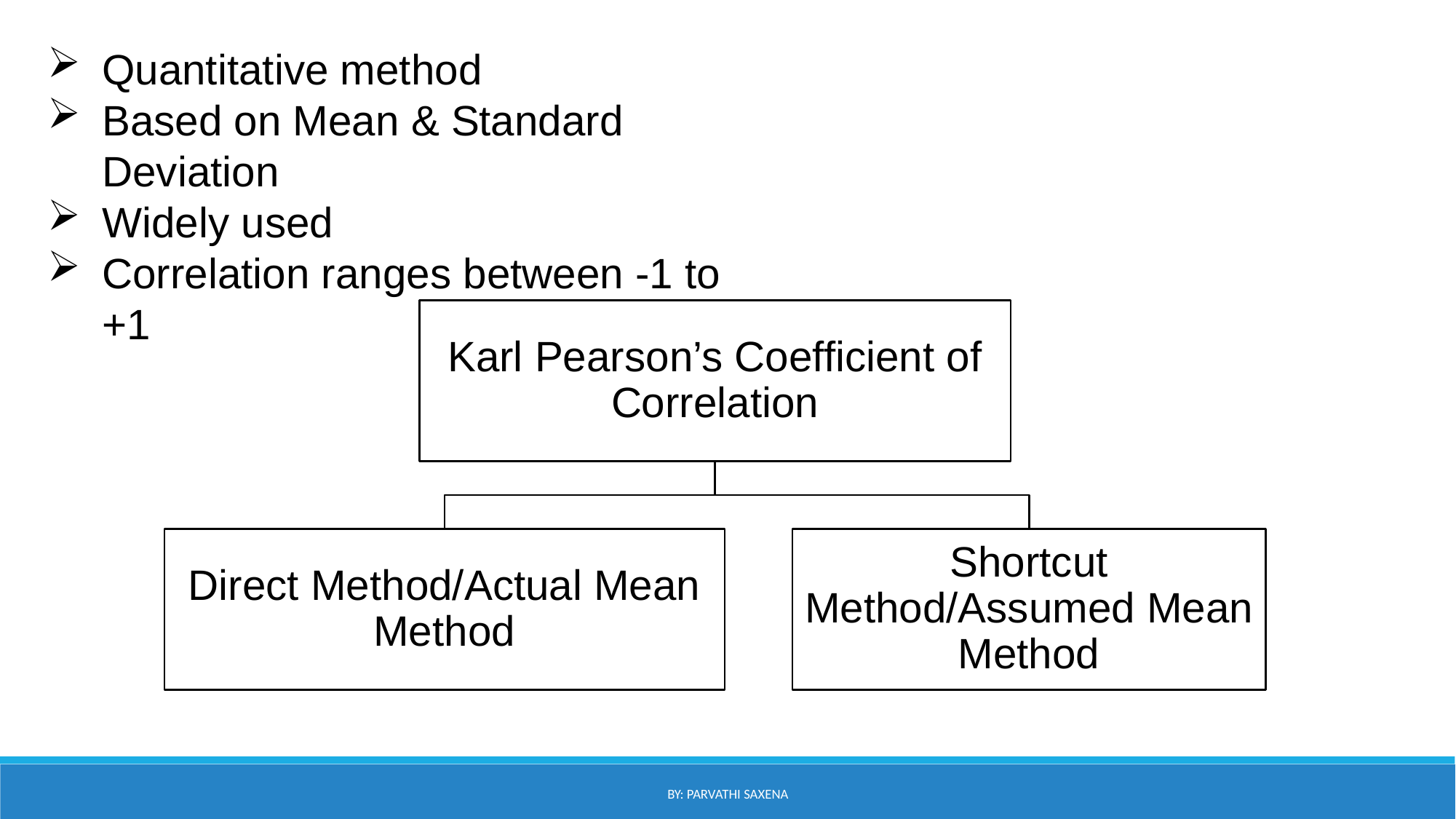

Quantitative method
Based on Mean & Standard Deviation
Widely used
Correlation ranges between -1 to +1

Karl Pearson’s Coefficient of Correlation
Direct Method/Actual Mean Method
Shortcut Method/Assumed Mean Method
By: Parvathi Saxena